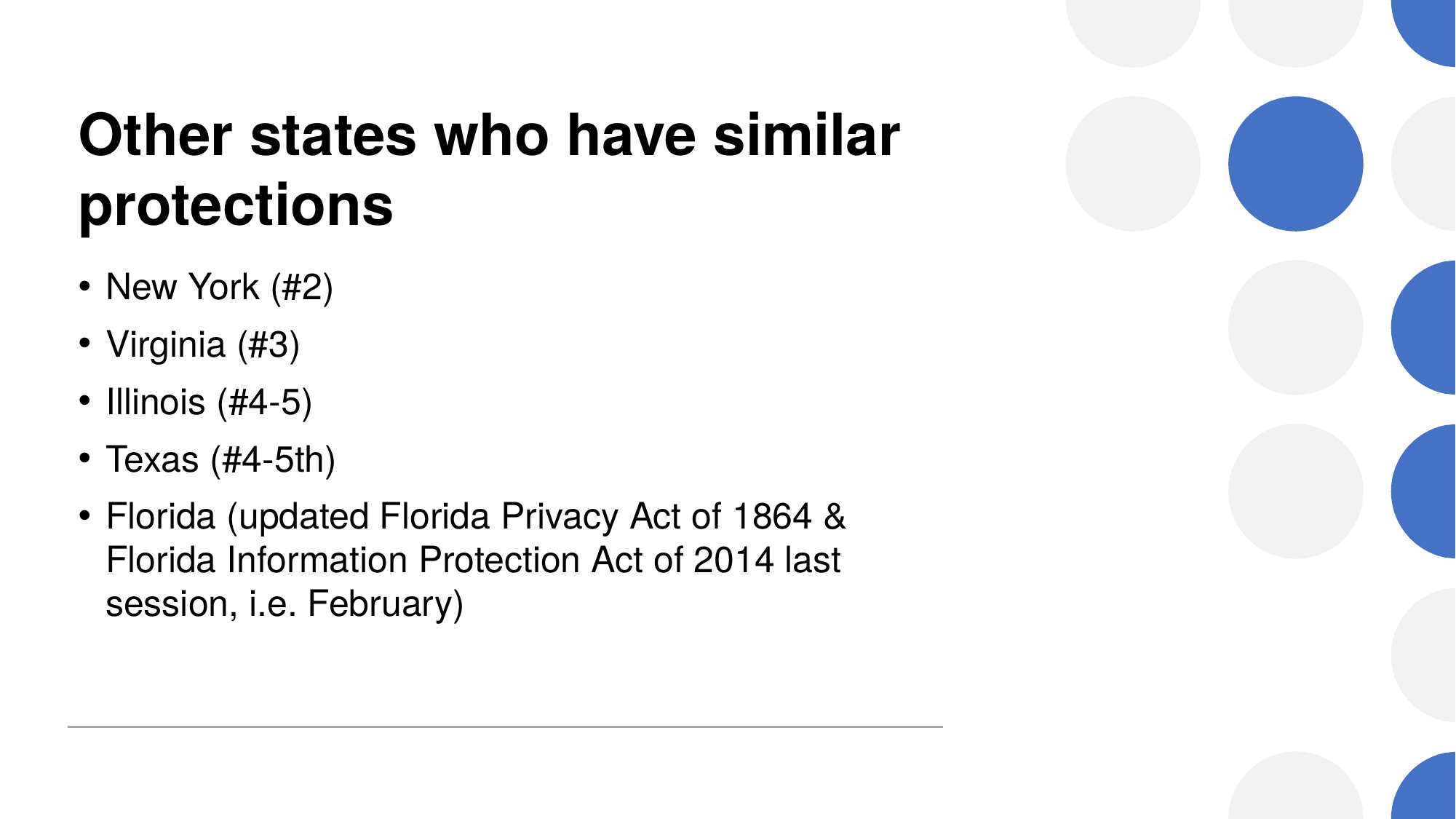

# Other states who have similar protections
New York (#2)
Virginia (#3)
Illinois (#4-5)
Texas (#4-5th)
Florida (updated Florida Privacy Act of 1864 & Florida Information Protection Act of 2014 last session, i.e. February)